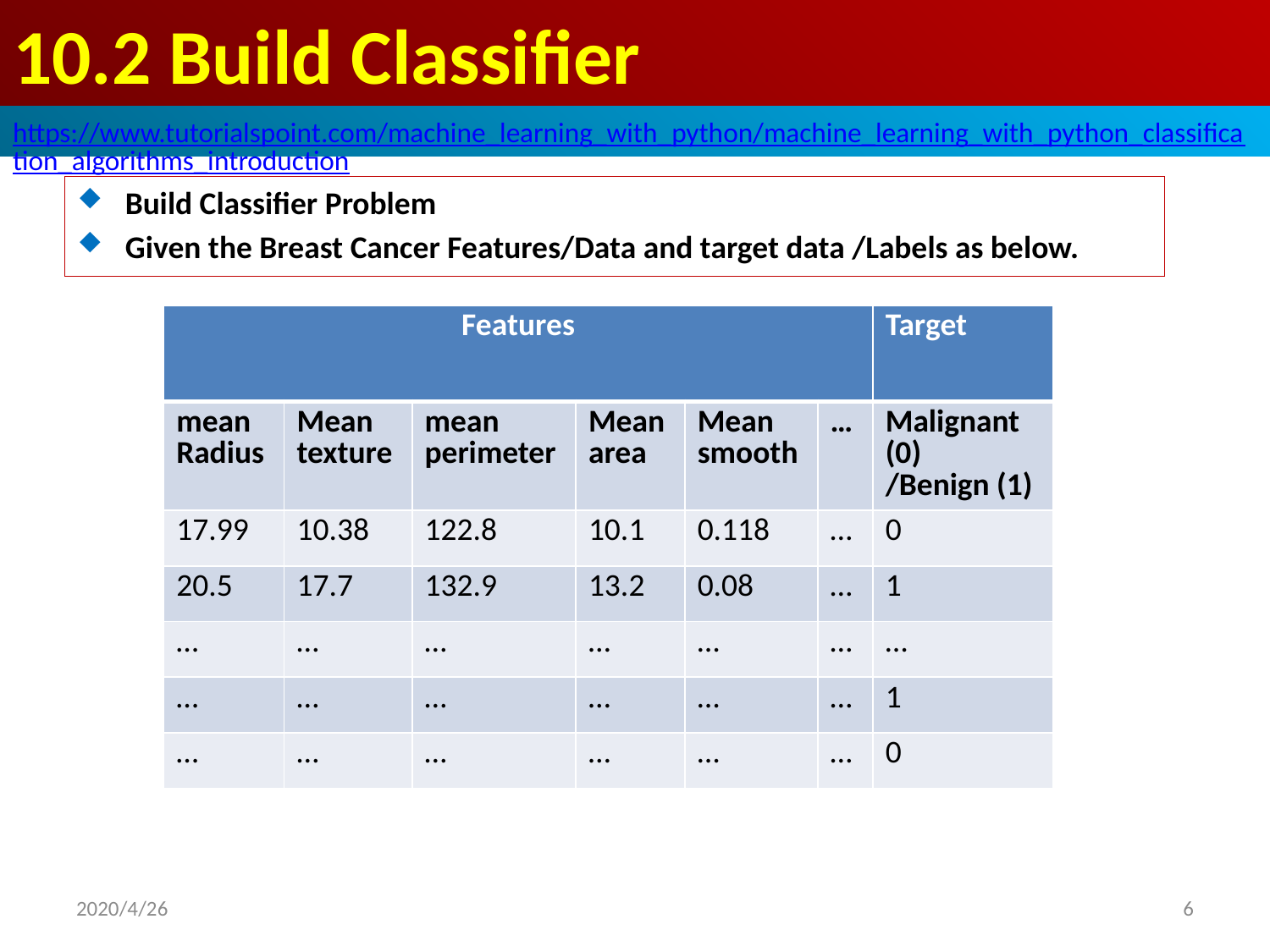

# 10.2 Build Classifier
https://www.tutorialspoint.com/machine_learning_with_python/machine_learning_with_python_classification_algorithms_introduction
Build Classifier Problem
Given the Breast Cancer Features/Data and target data /Labels as below.
| Features |  |  |  |  |  | Target |
| --- | --- | --- | --- | --- | --- | --- |
| mean Radius | Mean texture | mean perimeter | Mean area | Mean smooth | … | Malignant (0) /Benign (1) |
| 17.99 | 10.38 | 122.8 | 10.1 | 0.118 | … | 0 |
| 20.5 | 17.7 | 132.9 | 13.2 | 0.08 | … | 1 |
| … | … | … | … | … | … | … |
| … | … | … | … | … | … | 1 |
| … | … | … | … | … | … | 0 |
2020/4/26
6